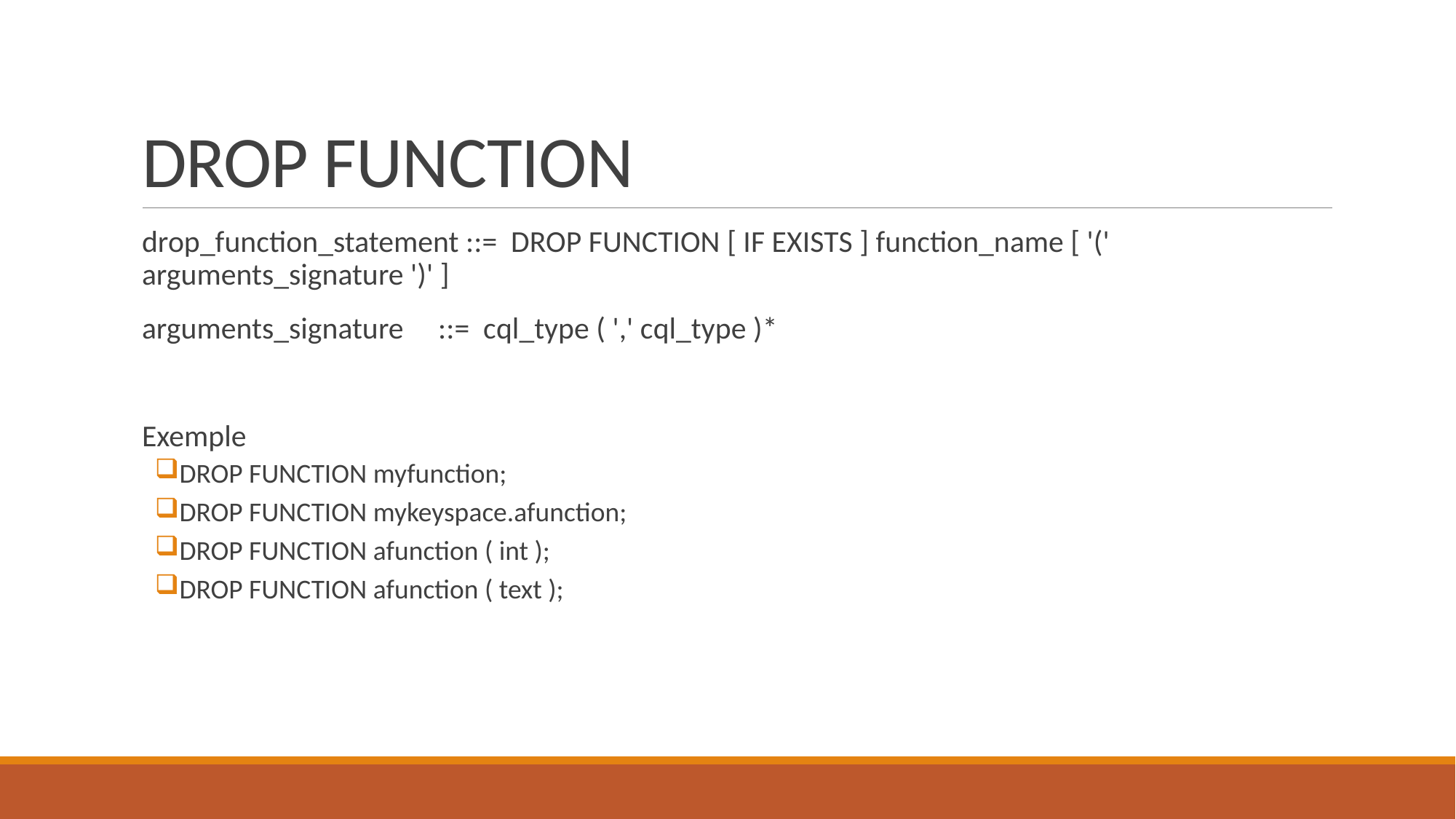

# DROP FUNCTION
drop_function_statement ::=  DROP FUNCTION [ IF EXISTS ] function_name [ '(' arguments_signature ')' ]
arguments_signature     ::=  cql_type ( ',' cql_type )*

Exemple
DROP FUNCTION myfunction;
DROP FUNCTION mykeyspace.afunction;
DROP FUNCTION afunction ( int );
DROP FUNCTION afunction ( text );